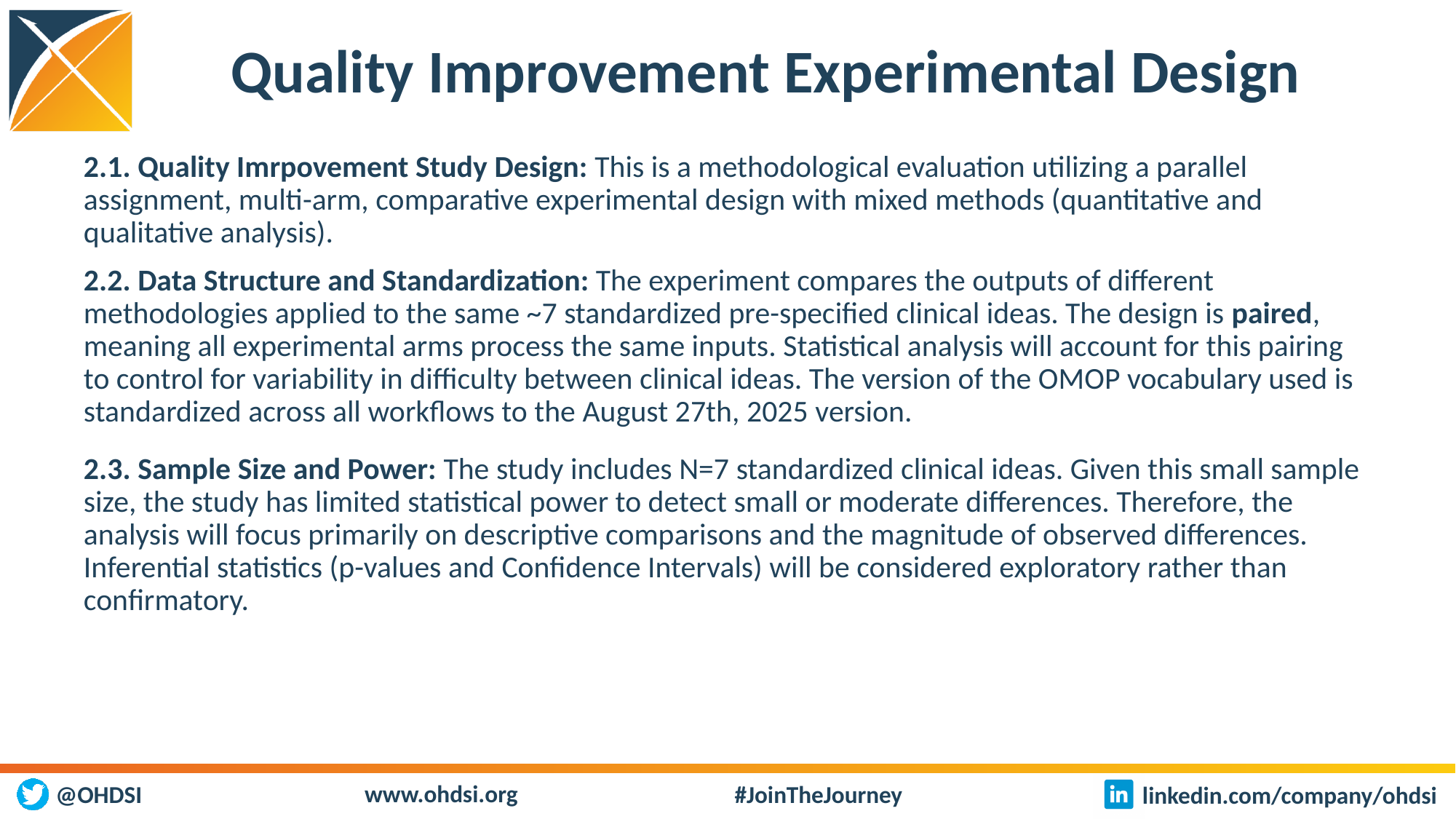

# Quality Improvement Experimental Design
2.1. Quality Imrpovement Study Design: This is a methodological evaluation utilizing a parallel assignment, multi-arm, comparative experimental design with mixed methods (quantitative and qualitative analysis).
2.2. Data Structure and Standardization: The experiment compares the outputs of different methodologies applied to the same ~7 standardized pre-specified clinical ideas. The design is paired, meaning all experimental arms process the same inputs. Statistical analysis will account for this pairing to control for variability in difficulty between clinical ideas. The version of the OMOP vocabulary used is standardized across all workflows to the August 27th, 2025 version.
2.3. Sample Size and Power: The study includes N=7 standardized clinical ideas. Given this small sample size, the study has limited statistical power to detect small or moderate differences. Therefore, the analysis will focus primarily on descriptive comparisons and the magnitude of observed differences. Inferential statistics (p-values and Confidence Intervals) will be considered exploratory rather than confirmatory.